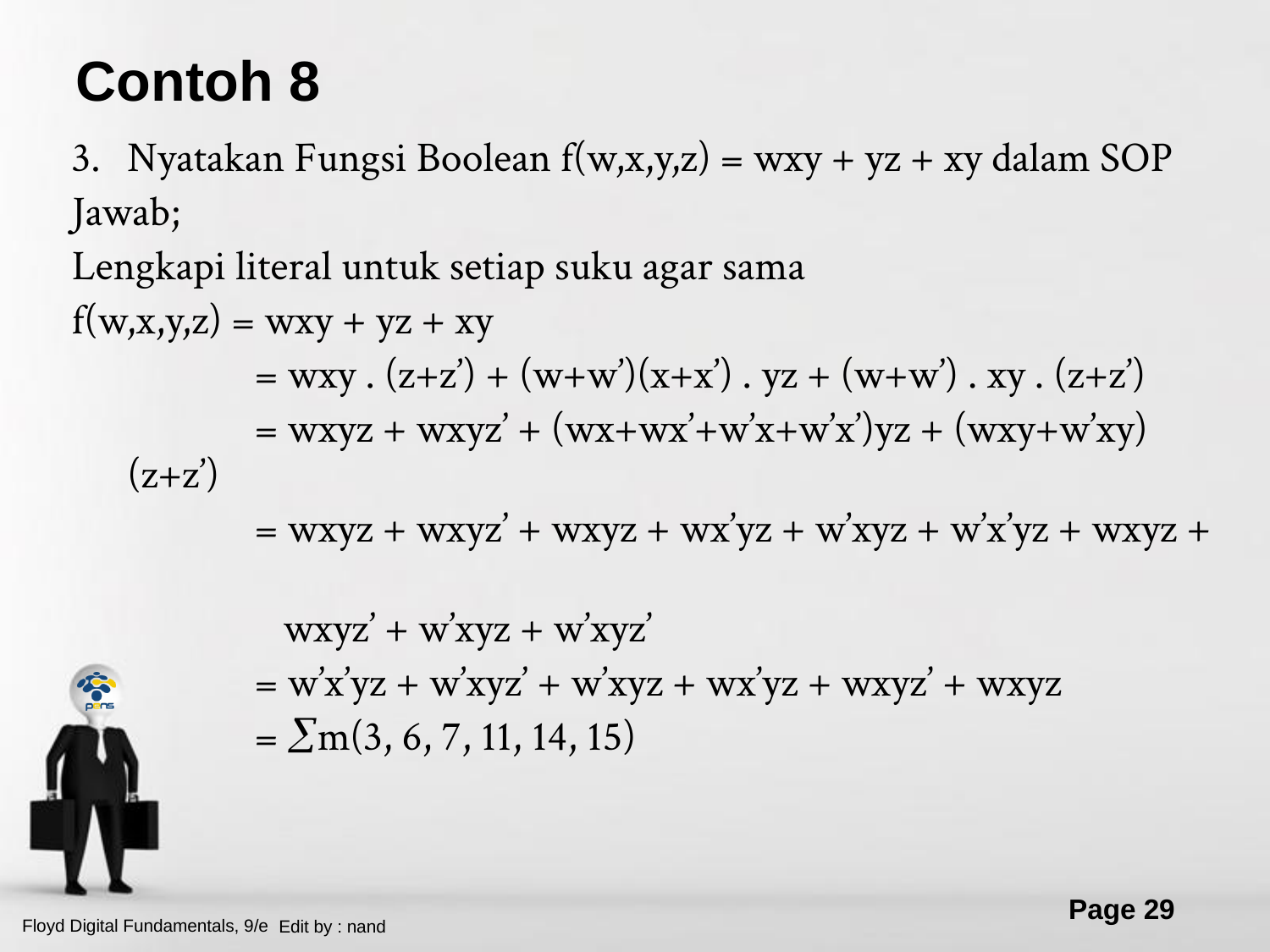

# Contoh 8
Nyatakan Fungsi Boolean f(w,x,y,z) = wxy + yz + xy dalam SOP
Jawab;
Lengkapi literal untuk setiap suku agar sama
f(w,x,y,z) = wxy + yz + xy
		= wxy . (z+z’) + (w+w’)(x+x’) . yz + (w+w’) . xy . (z+z’)
		= wxyz + wxyz’ + (wx+wx’+w’x+w’x’)yz + (wxy+w’xy)(z+z’)
		= wxyz + wxyz’ + wxyz + wx’yz + w’xyz + w’x’yz + wxyz +
		   wxyz’ + w’xyz + w’xyz’
		= w’x’yz + w’xyz’ + w’xyz + wx’yz + wxyz’ + wxyz
		= ∑m(3, 6, 7, 11, 14, 15)